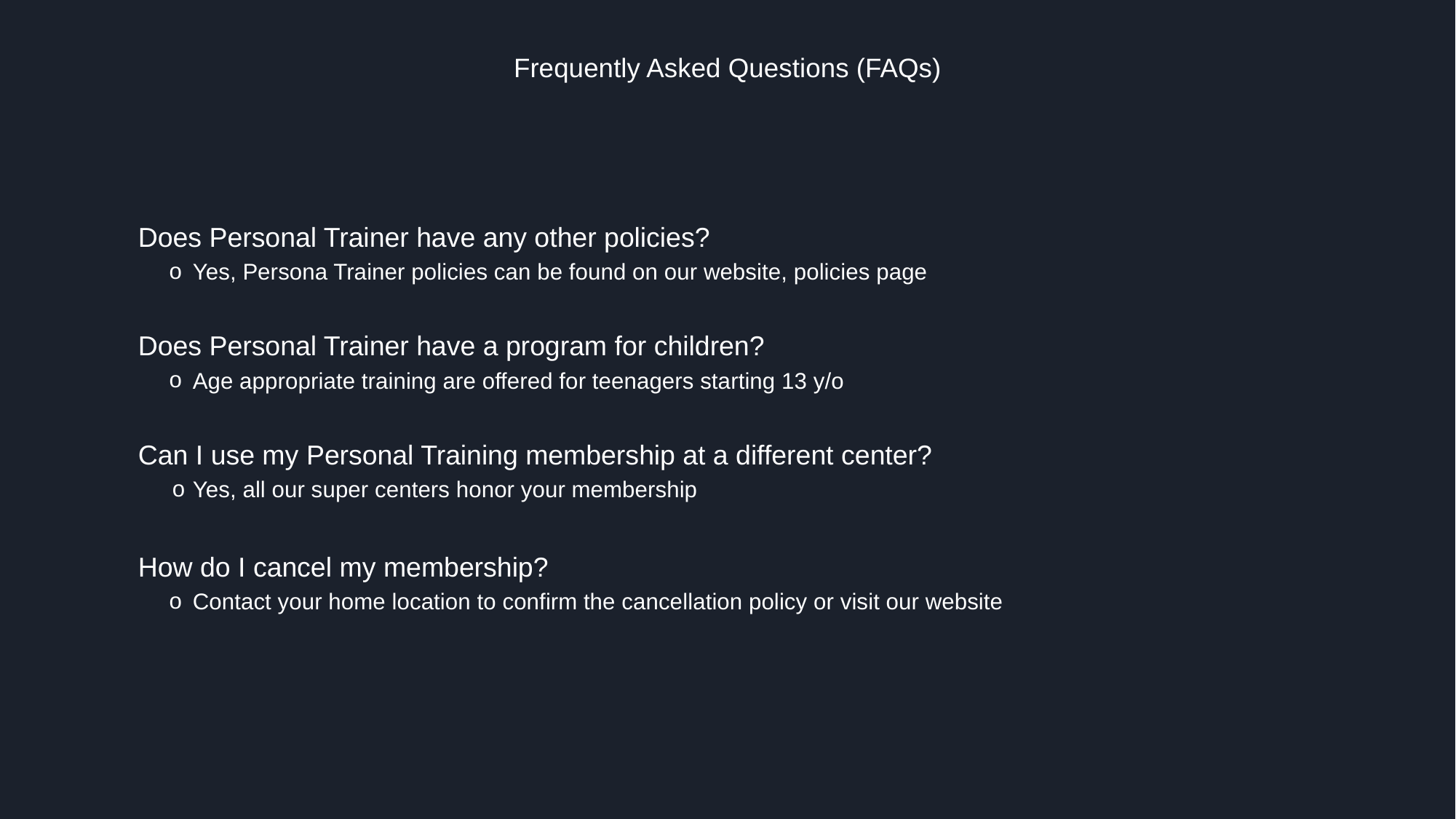

# Frequently Asked Questions (FAQs)

Does Personal Trainer have any other policies?
Yes, Persona Trainer policies can be found on our website, policies page

Does Personal Trainer have a program for children?
Age appropriate training are offered for teenagers starting 13 y/o

Can I use my Personal Training membership at a different center?
Yes, all our super centers honor your membership

How do I cancel my membership?
Contact your home location to confirm the cancellation policy or visit our website